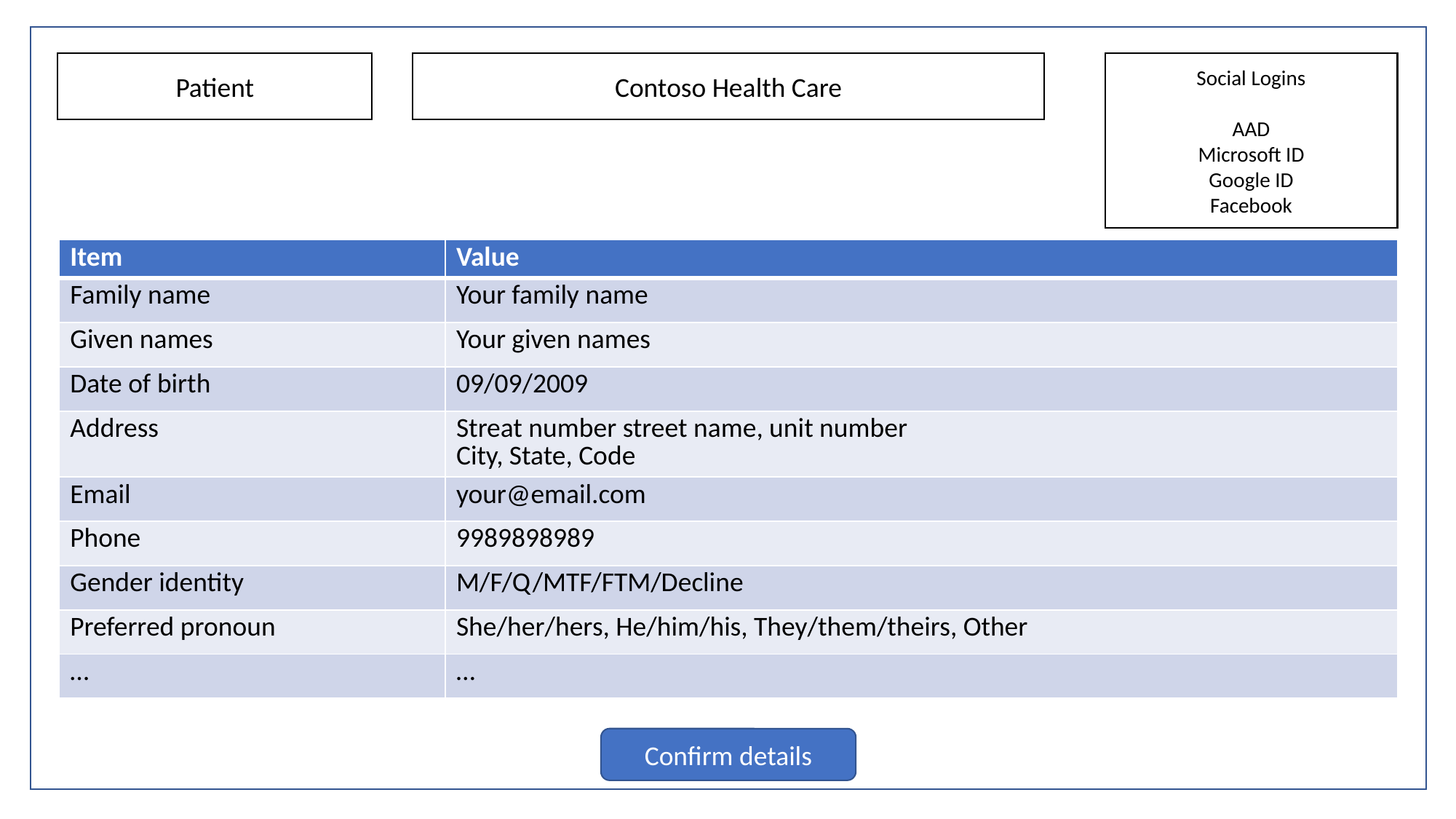

Patient
Contoso Health Care
Social Logins

AAD
Microsoft ID
Google ID
Facebook
| Item | Value |
| --- | --- |
| Family name | Your family name |
| Given names | Your given names |
| Date of birth | 09/09/2009 |
| Address | Streat number street name, unit number City, State, Code |
| Email | your@email.com |
| Phone | 9989898989 |
| Gender identity | M/F/Q/MTF/FTM/Decline |
| Preferred pronoun | She/her/hers, He/him/his, They/them/theirs, Other |
| … | … |
Confirm details